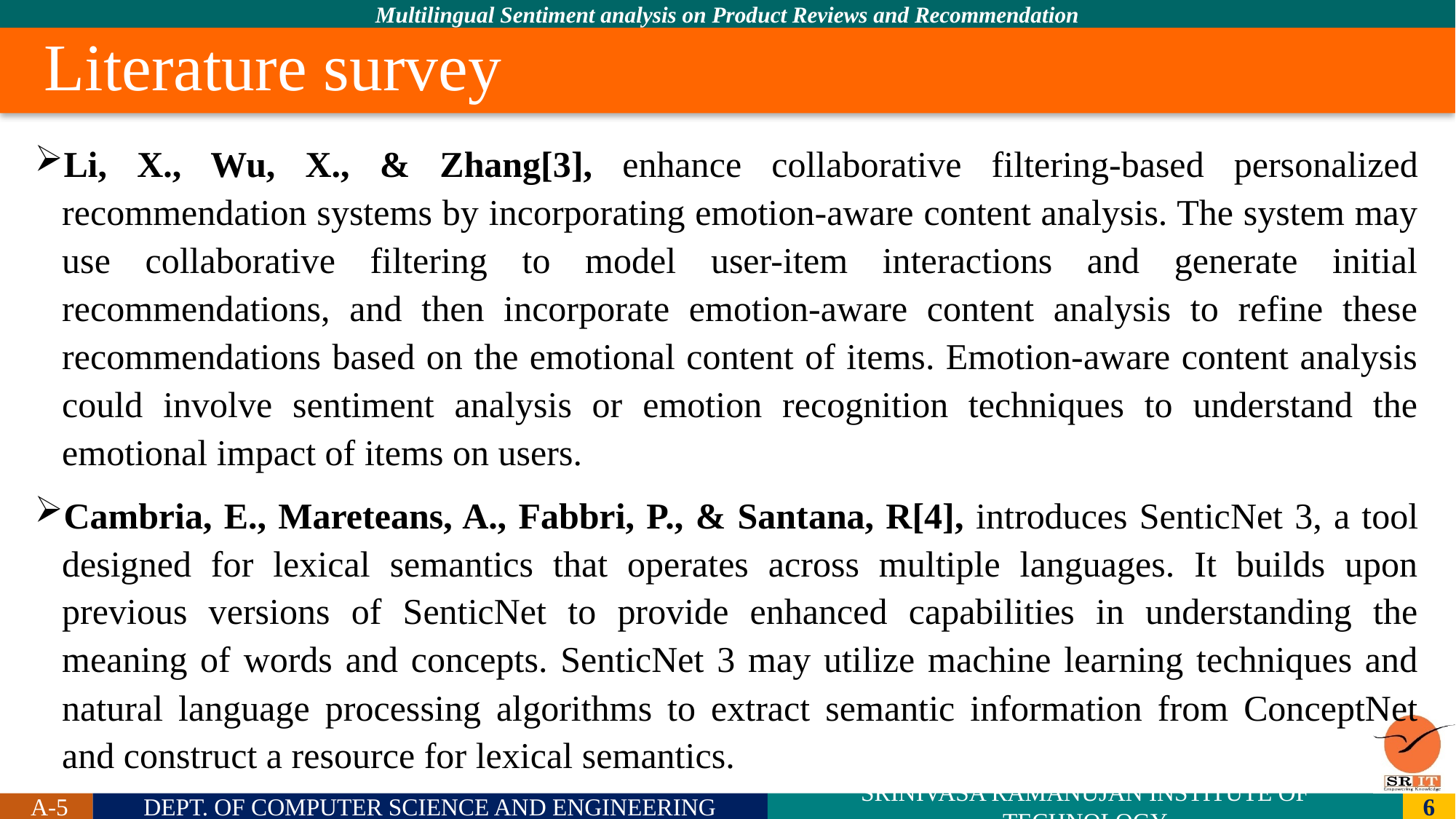

# Literature survey
Li, X., Wu, X., & Zhang[3], enhance collaborative filtering-based personalized recommendation systems by incorporating emotion-aware content analysis. The system may use collaborative filtering to model user-item interactions and generate initial recommendations, and then incorporate emotion-aware content analysis to refine these recommendations based on the emotional content of items. Emotion-aware content analysis could involve sentiment analysis or emotion recognition techniques to understand the emotional impact of items on users.
Cambria, E., Mareteans, A., Fabbri, P., & Santana, R[4], introduces SenticNet 3, a tool designed for lexical semantics that operates across multiple languages. It builds upon previous versions of SenticNet to provide enhanced capabilities in understanding the meaning of words and concepts. SenticNet 3 may utilize machine learning techniques and natural language processing algorithms to extract semantic information from ConceptNet and construct a resource for lexical semantics.